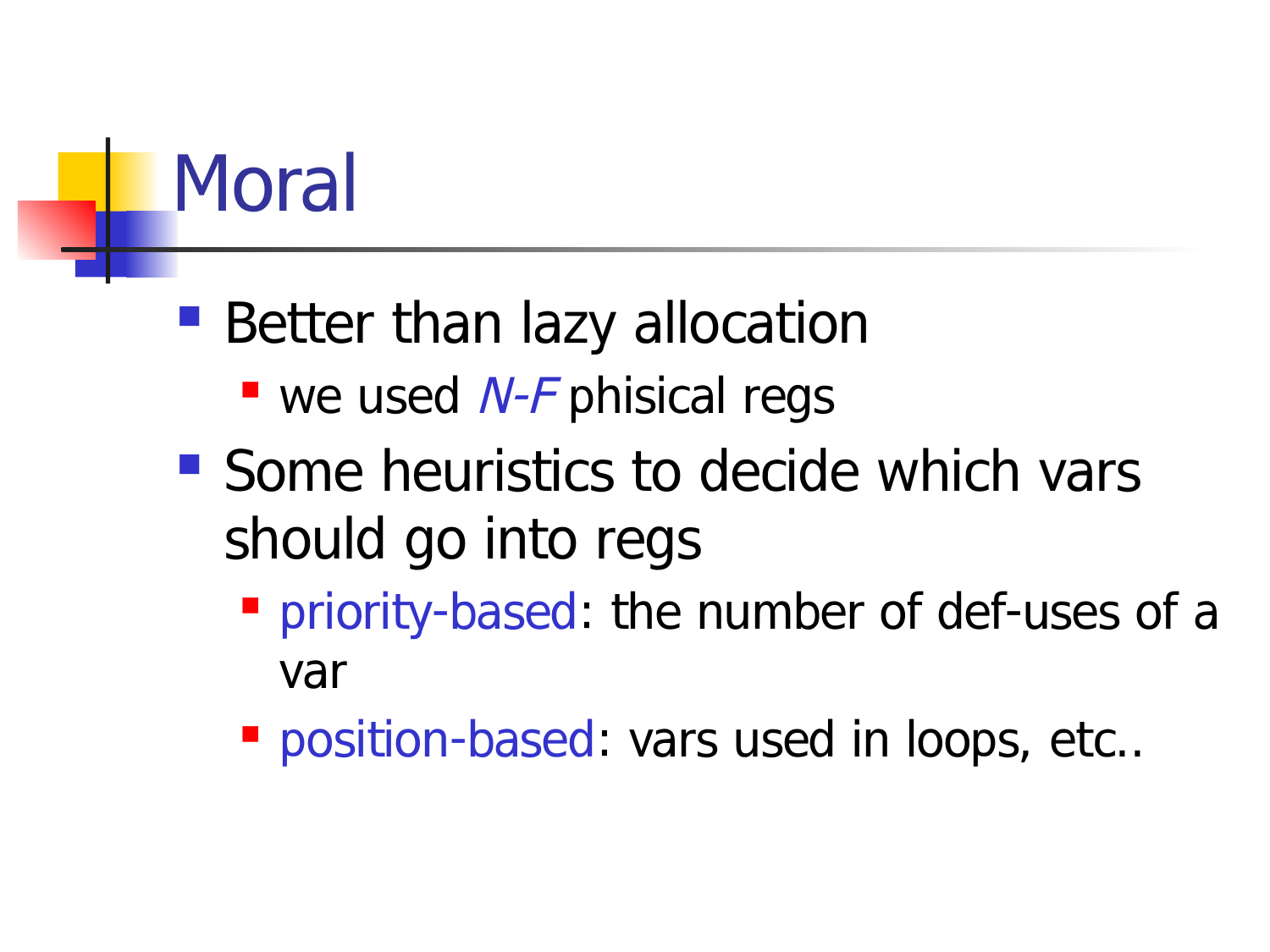

# Moral
Better than lazy allocation
we used N-F phisical regs
Some heuristics to decide which vars should go into regs
priority-based: the number of def-uses of a var
position-based: vars used in loops, etc..